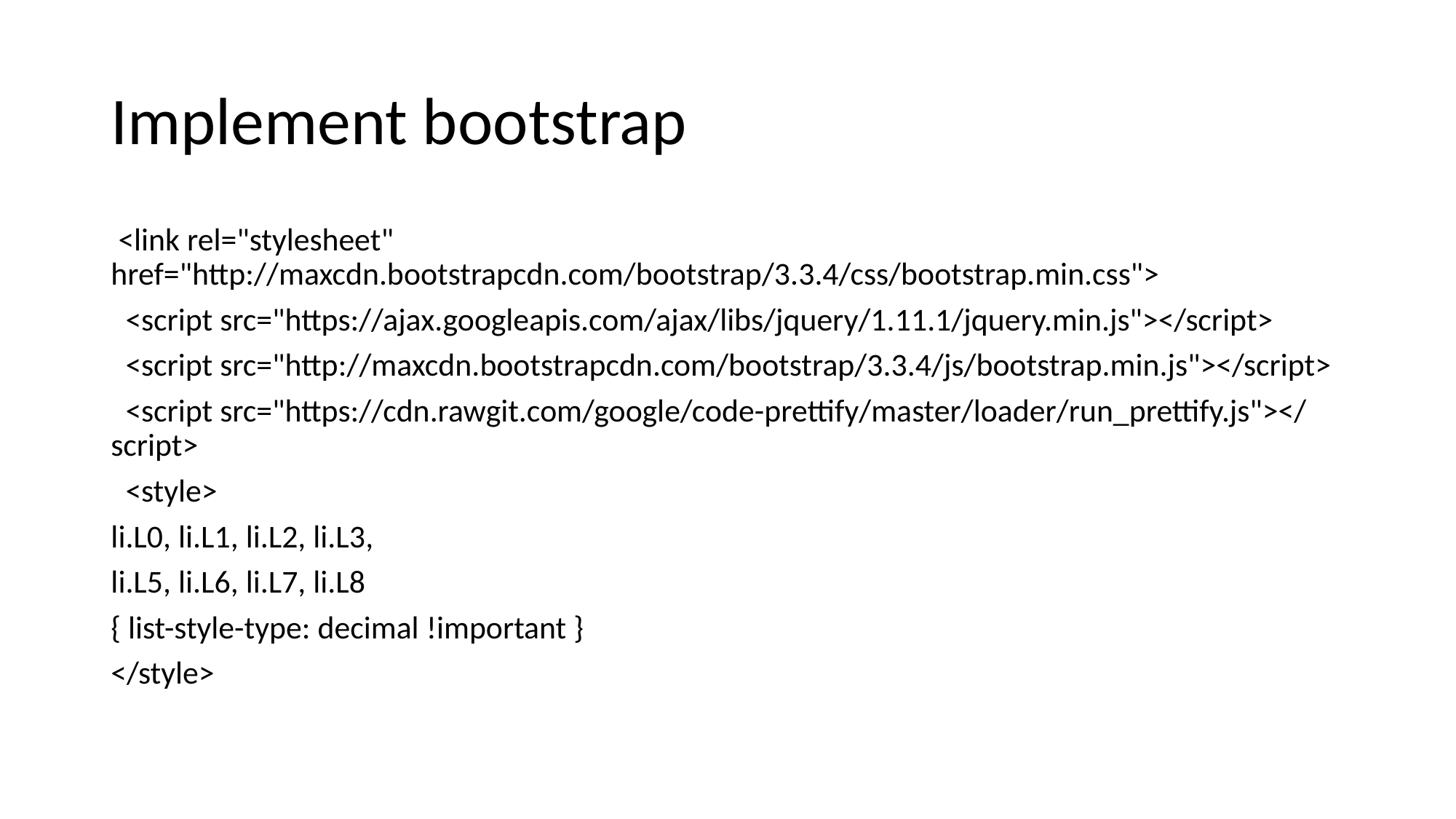

# Implement bootstrap
 <link rel="stylesheet" href="http://maxcdn.bootstrapcdn.com/bootstrap/3.3.4/css/bootstrap.min.css">
  <script src="https://ajax.googleapis.com/ajax/libs/jquery/1.11.1/jquery.min.js"></script>
  <script src="http://maxcdn.bootstrapcdn.com/bootstrap/3.3.4/js/bootstrap.min.js"></script>
  <script src="https://cdn.rawgit.com/google/code-prettify/master/loader/run_prettify.js"></script>
  <style>
li.L0, li.L1, li.L2, li.L3,
li.L5, li.L6, li.L7, li.L8
{ list-style-type: decimal !important }
</style>